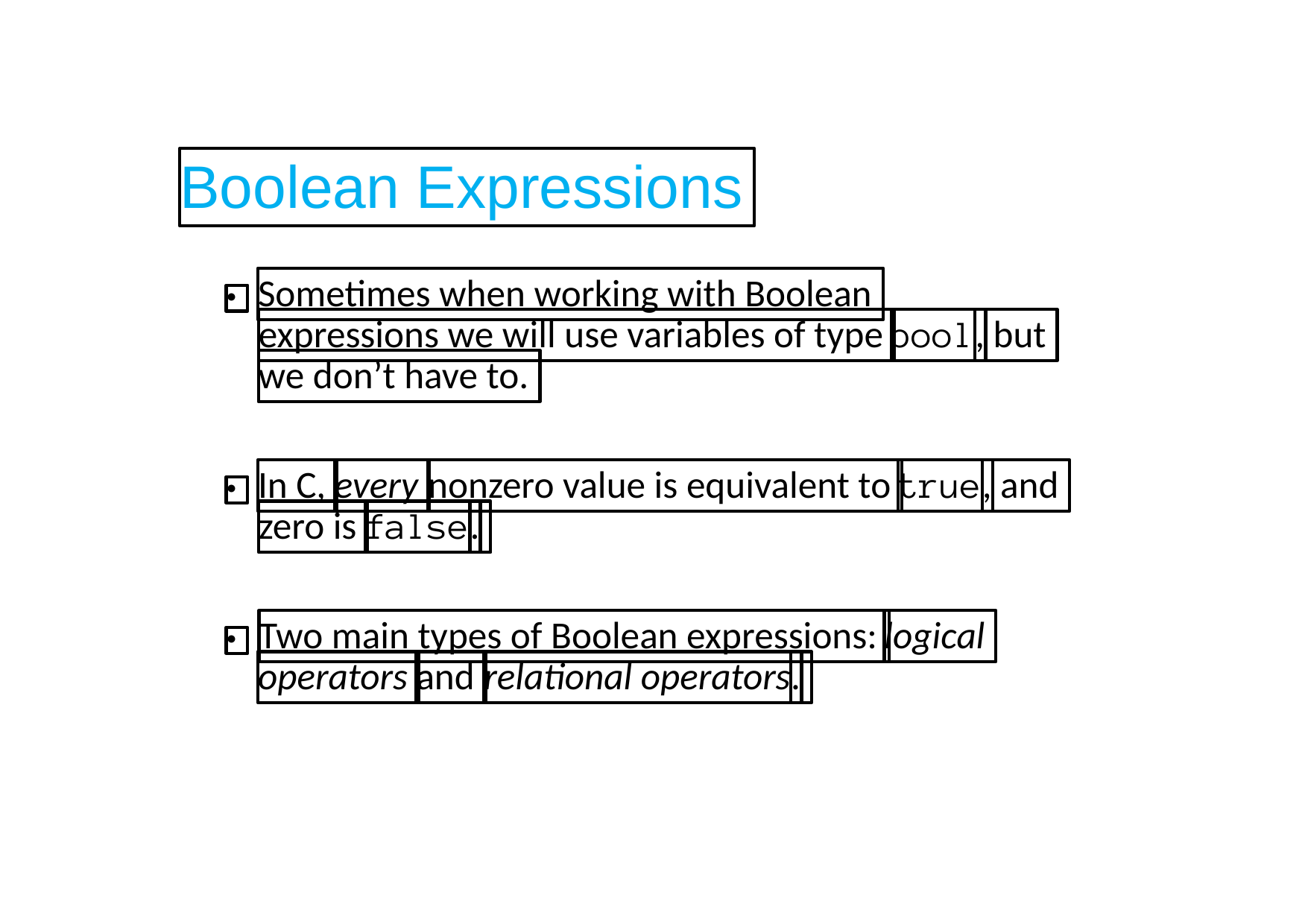

Boolean Expressions
Sometimes when working with Boolean
●
expressions we will use variables of type
bool
, but
we don’t have to.
In C,
every
nonzero value is equivalent to
true
, and
●
zero is
false
.
Two main types of Boolean expressions:
logical
●
operators
and
relational operators
.